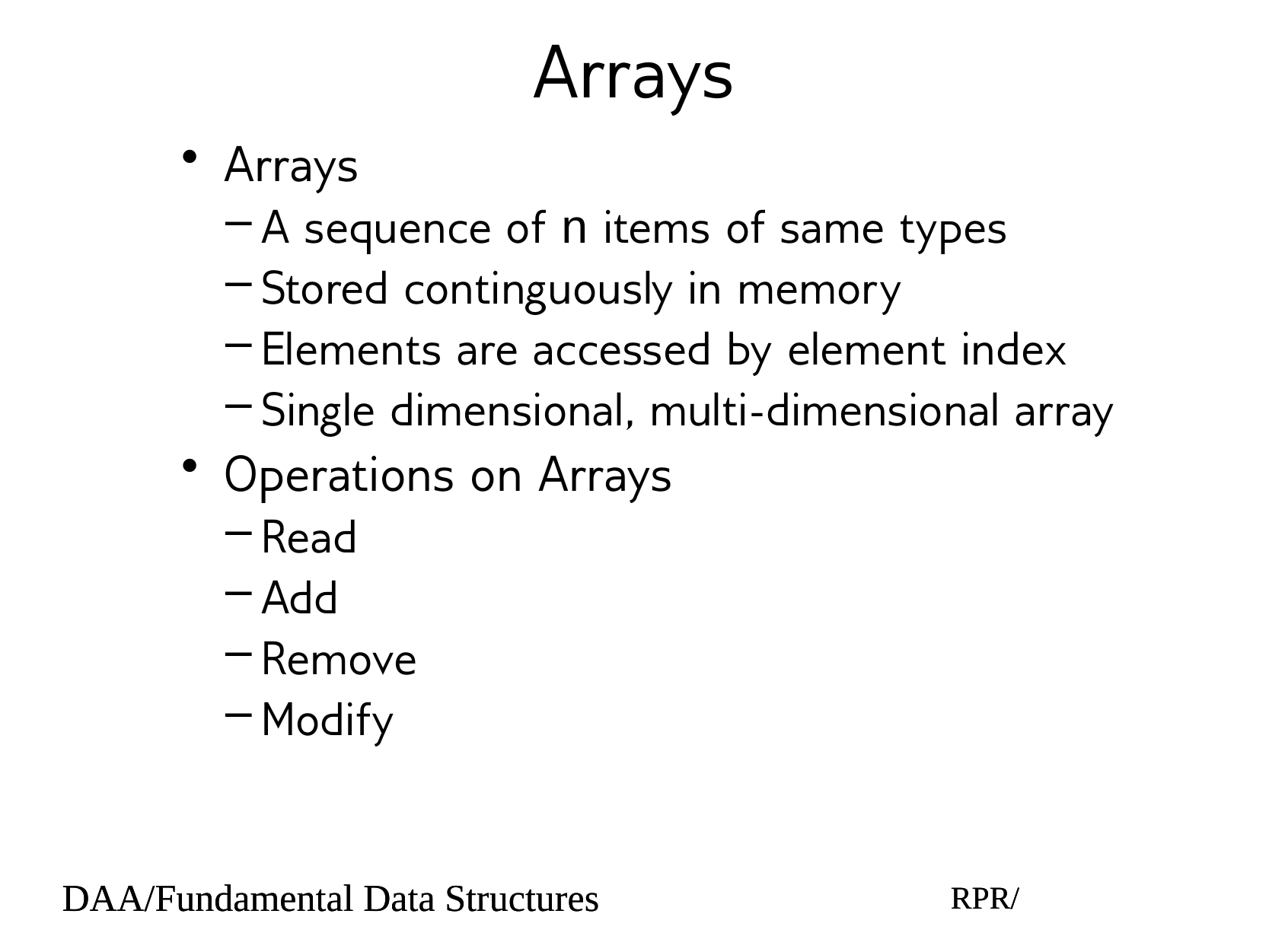

# Arrays
Arrays
A sequence of n items of same types
Stored continguously in memory
Elements are accessed by element index
Single dimensional, multi-dimensional array
Operations on Arrays
Read
Add
Remove
Modify
DAA/Fundamental Data Structures
RPR/
6